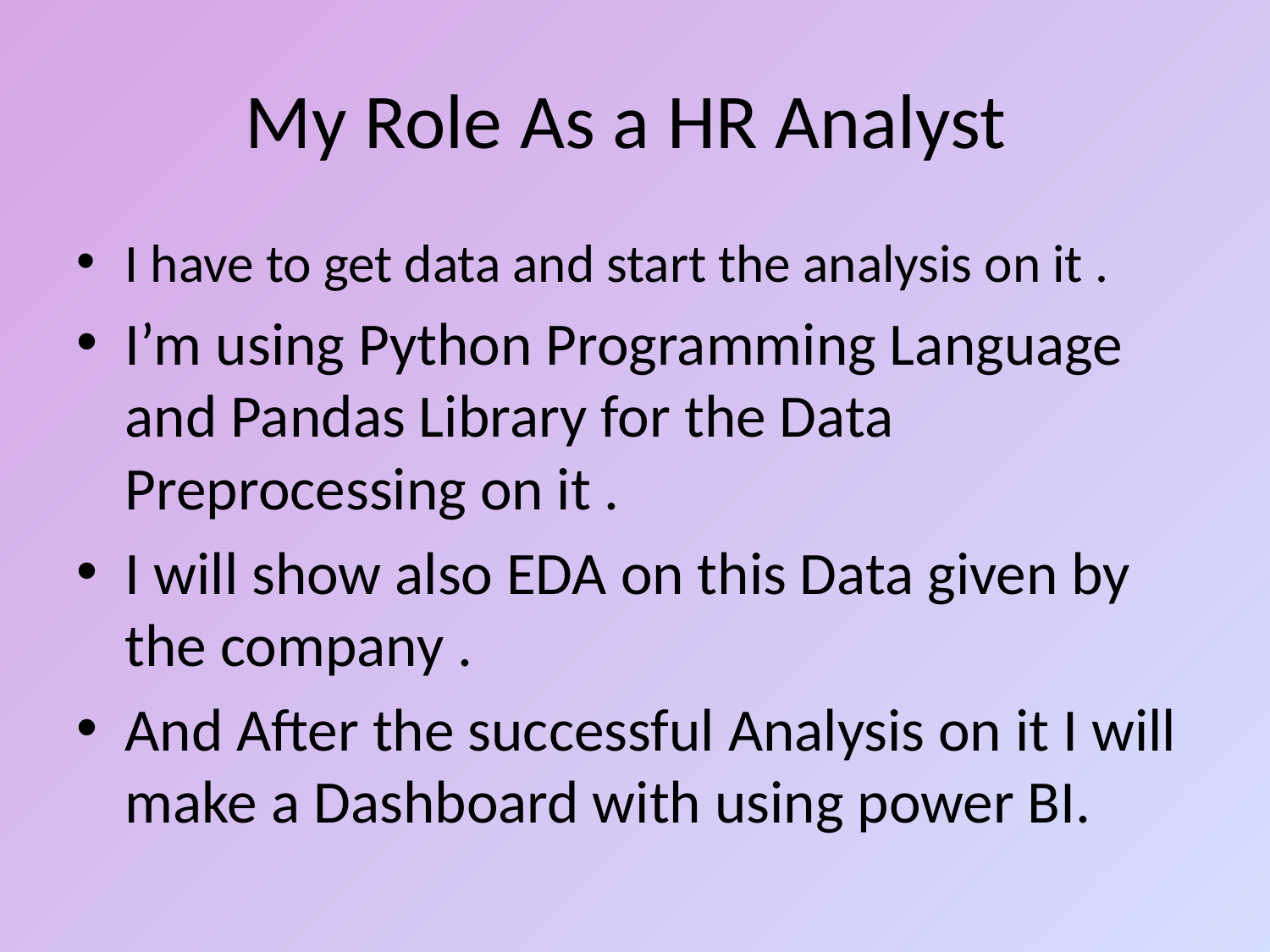

# My Role As a HR Analyst
I have to get data and start the analysis on it .
I’m using Python Programming Language and Pandas Library for the Data Preprocessing on it .
I will show also EDA on this Data given by the company .
And After the successful Analysis on it I will make a Dashboard with using power BI.